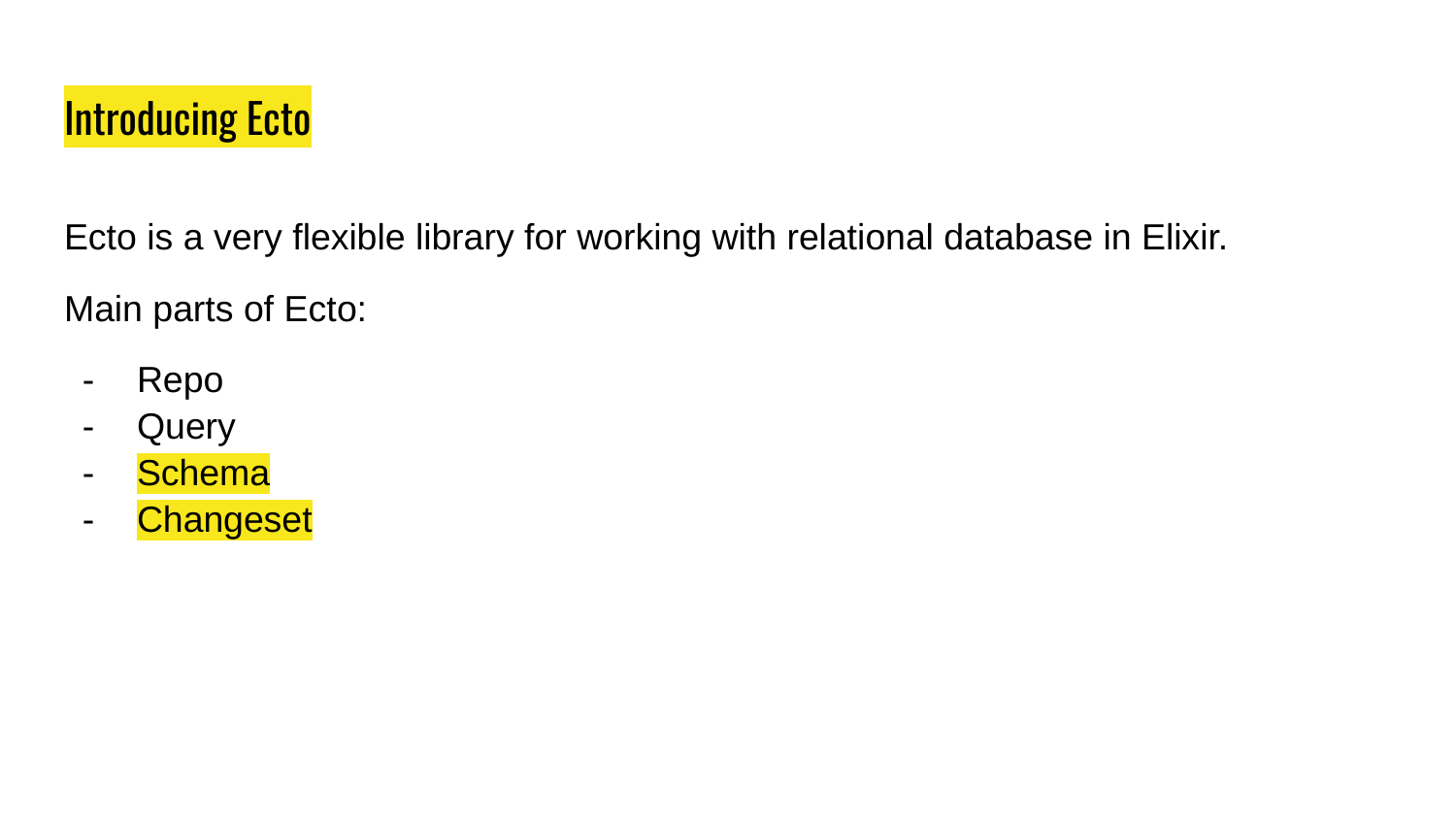

# Introducing Ecto
Ecto is a very flexible library for working with relational database in Elixir.
Main parts of Ecto:
Repo
Query
Schema
Changeset